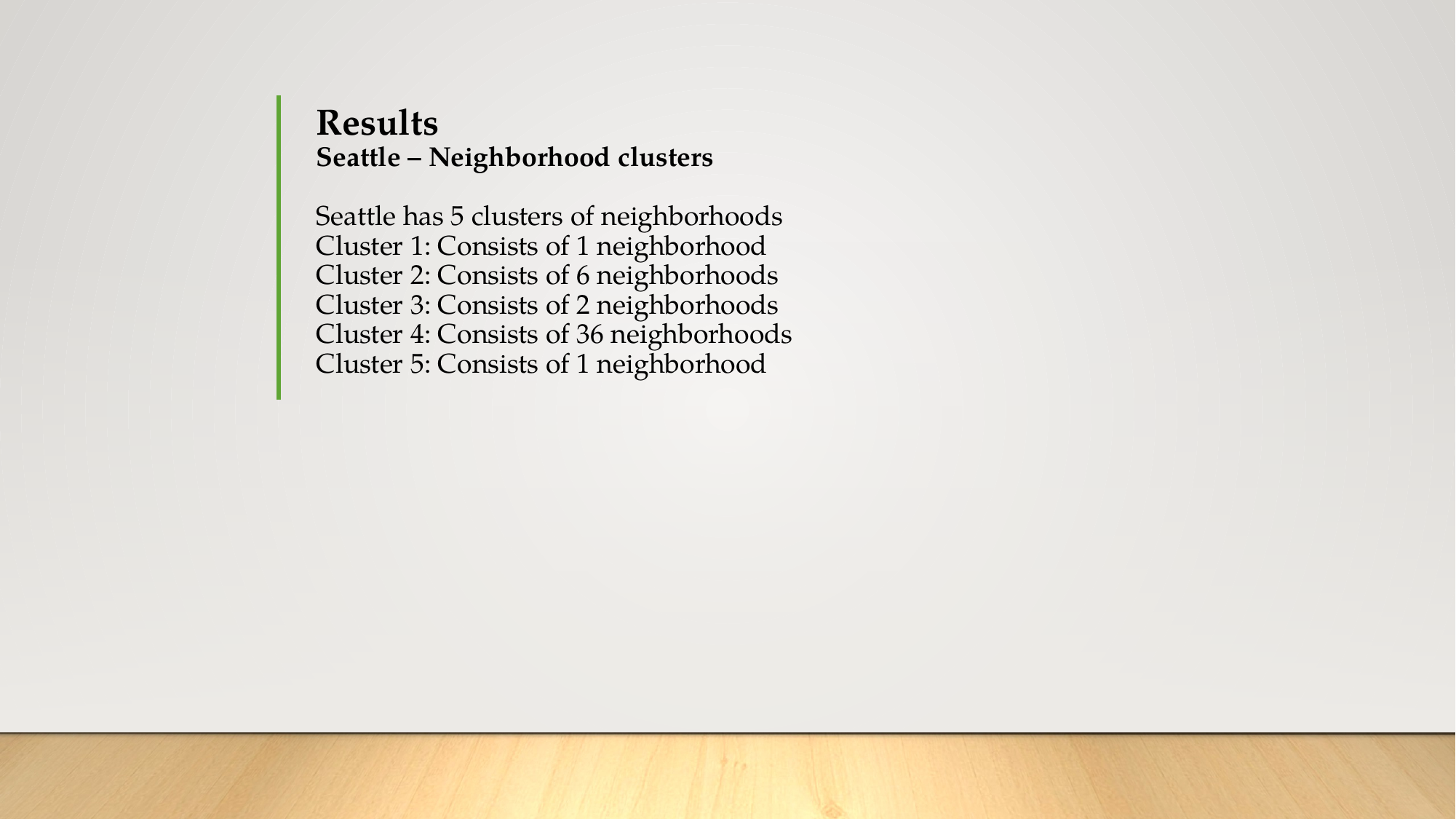

# Results Seattle – Neighborhood clusters Seattle has 5 clusters of neighborhoods Cluster 1: Consists of 1 neighborhood Cluster 2: Consists of 6 neighborhoods Cluster 3: Consists of 2 neighborhoods Cluster 4: Consists of 36 neighborhoods Cluster 5: Consists of 1 neighborhood